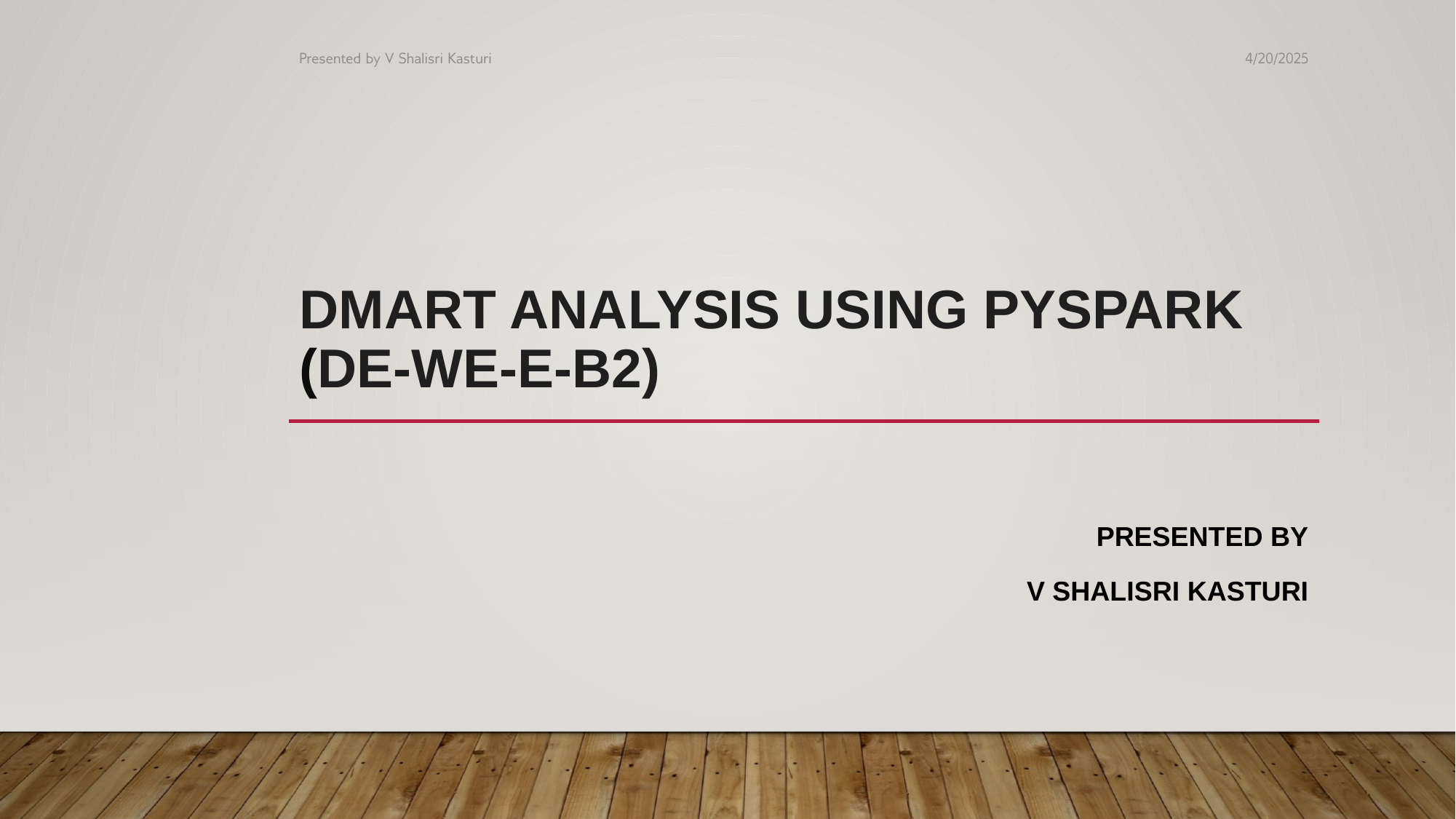

Presented by V Shalisri Kasturi
4/20/2025
# Dmart analysis using pyspark (DE-WE-E-B2)
Presented by
V Shalisri Kasturi